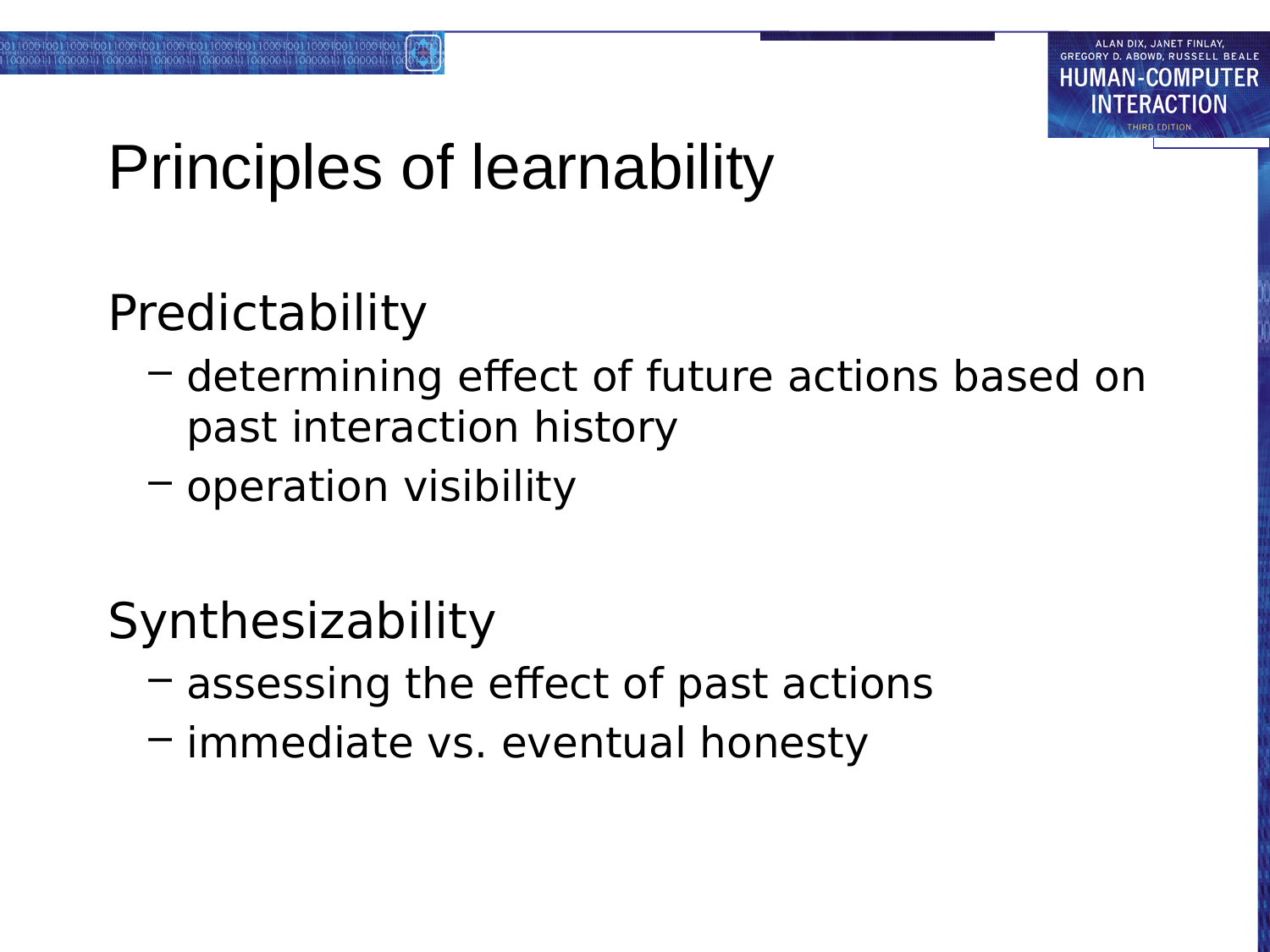

# Principles of learnability
Predictability
determining effect of future actions based on past interaction history
operation visibility

Synthesizability
assessing the effect of past actions
immediate vs. eventual honesty